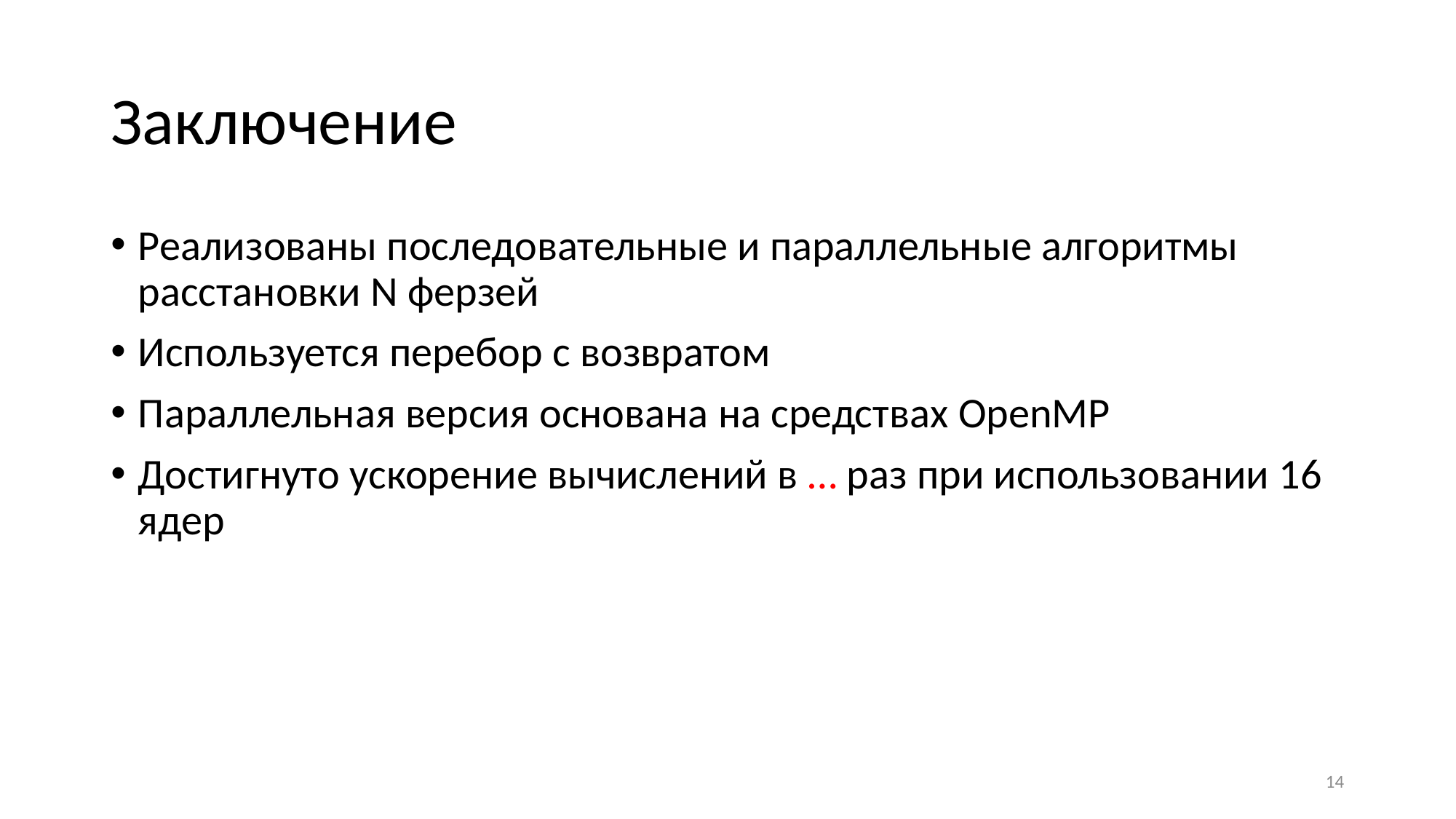

# Заключение
Реализованы последовательные и параллельные алгоритмы расстановки N ферзей
Используется перебор с возвратом
Параллельная версия основана на средствах OpenMP
Достигнуто ускорение вычислений в … раз при использовании 16 ядер
14